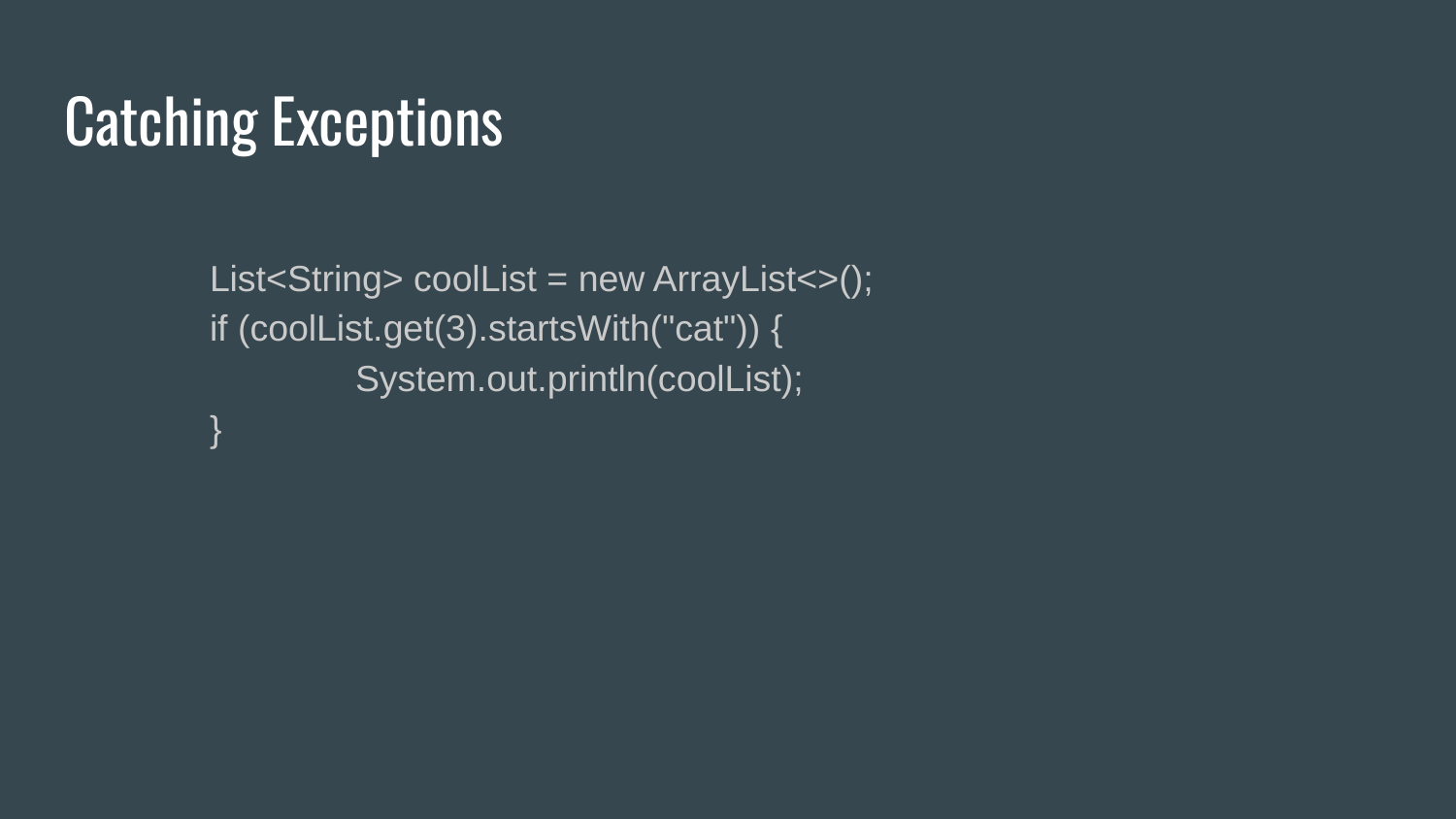

# Catching Exceptions
	List<String> coolList = new ArrayList<>();
	if (coolList.get(3).startsWith("cat")) {
		System.out.println(coolList);
	}